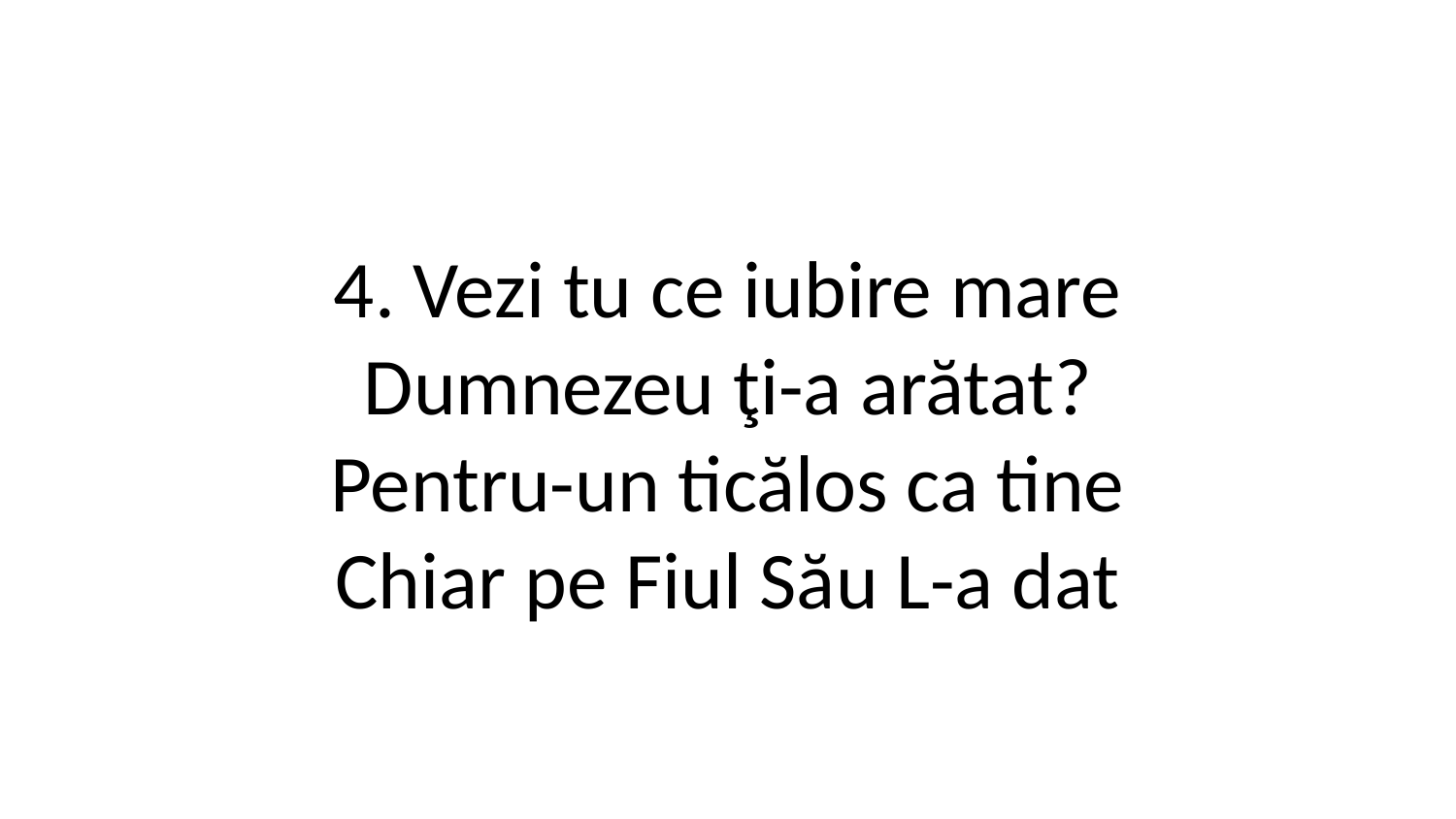

4. Vezi tu ce iubire mare
Dumnezeu ţi-a arătat?
Pentru-un ticălos ca tine
Chiar pe Fiul Său L-a dat